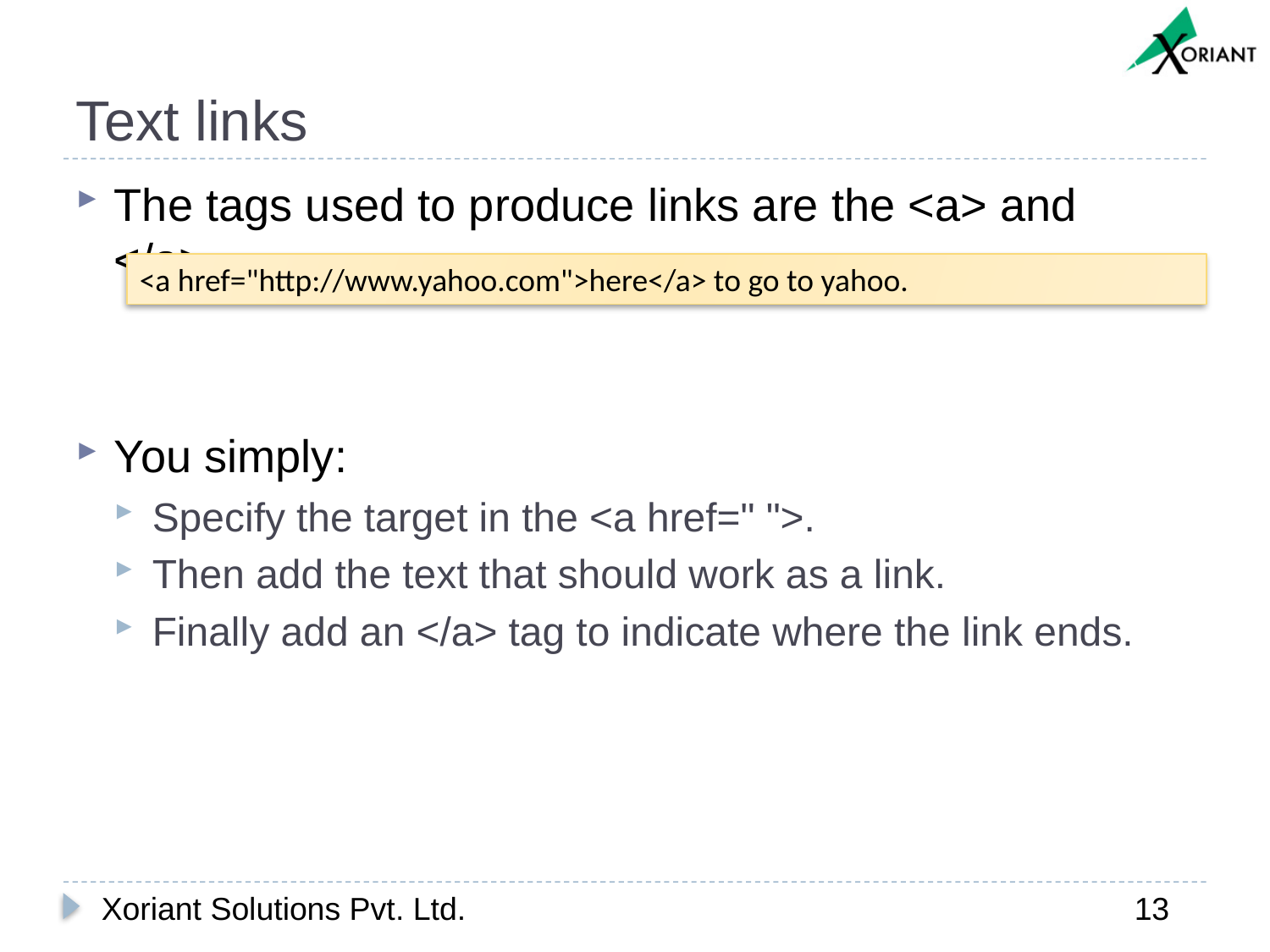

# Text links
The tags used to produce links are the <a> and </a>.

You simply:
Specify the target in the <a href=" ">.
Then add the text that should work as a link.
Finally add an </a> tag to indicate where the link ends.

<a href="http://www.yahoo.com">here</a> to go to yahoo.
Xoriant Solutions Pvt. Ltd.
13